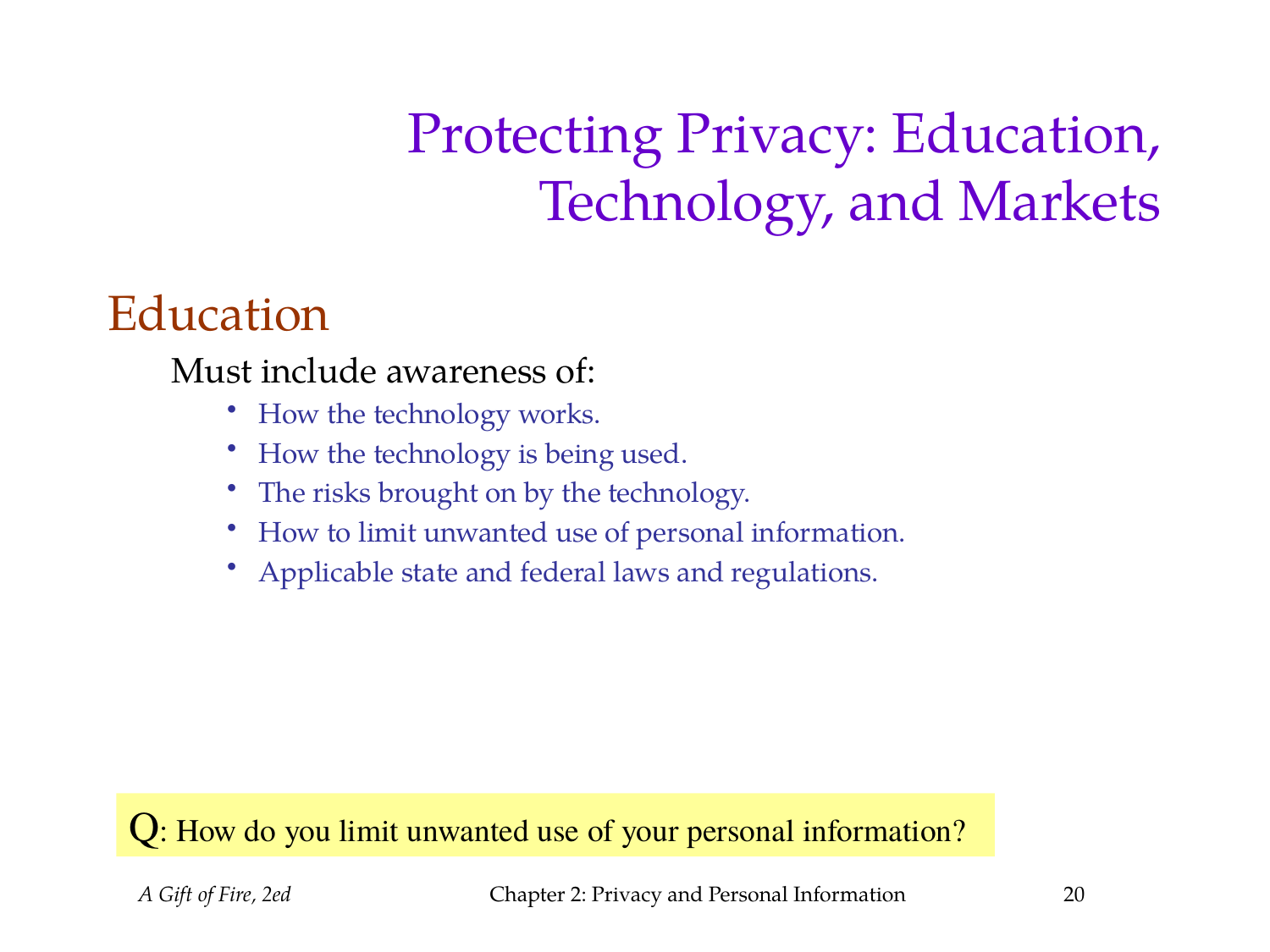

# Protecting Privacy: Education, Technology, and Markets
Education
Must include awareness of:
How the technology works.
How the technology is being used.
The risks brought on by the technology.
How to limit unwanted use of personal information.
Applicable state and federal laws and regulations.
Q: How do you limit unwanted use of your personal information?